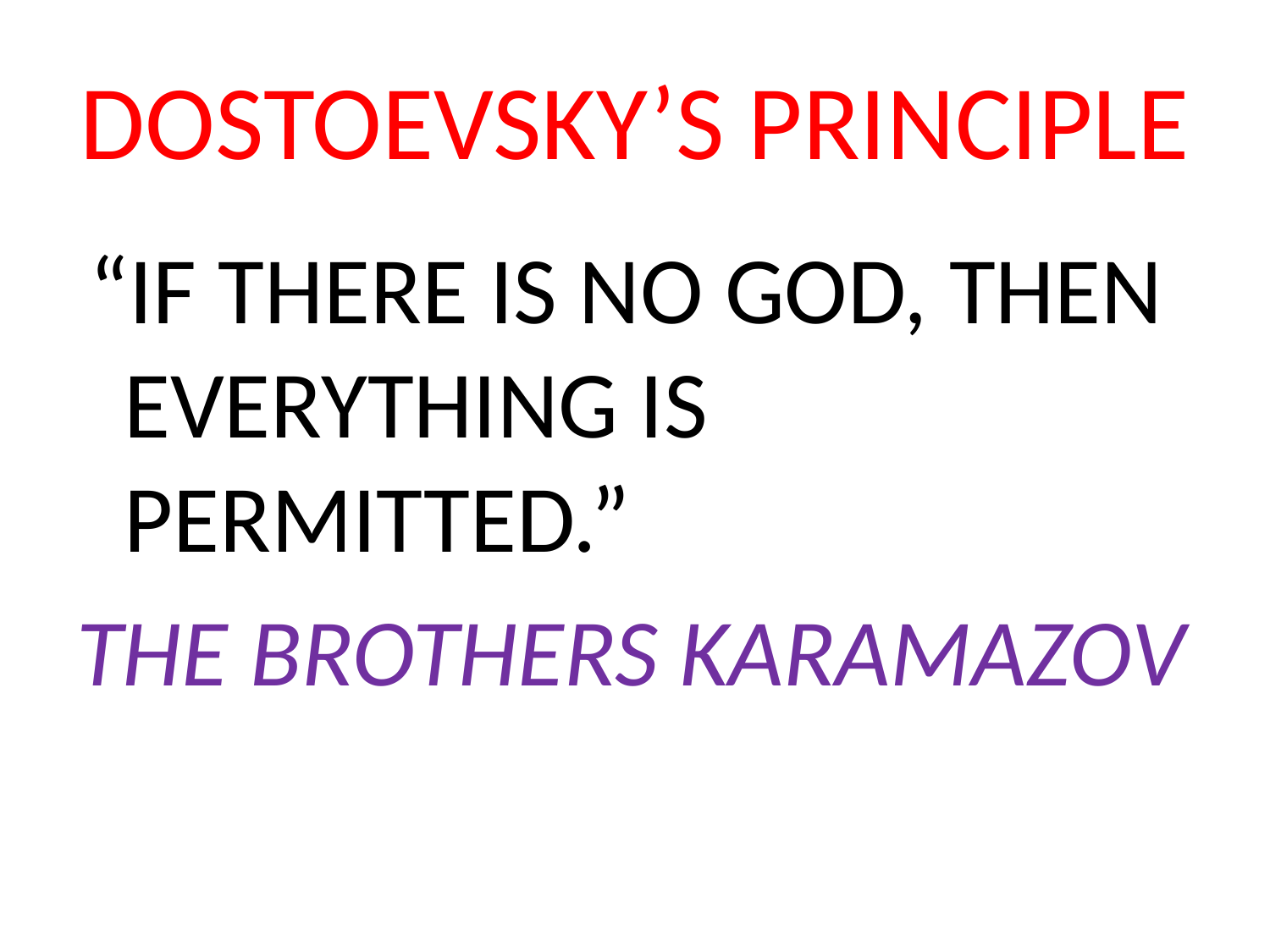

# DOSTOEVSKY’S PRINCIPLE
 “IF THERE IS NO GOD, THEN EVERYTHING IS PERMITTED.”
THE BROTHERS KARAMAZOV